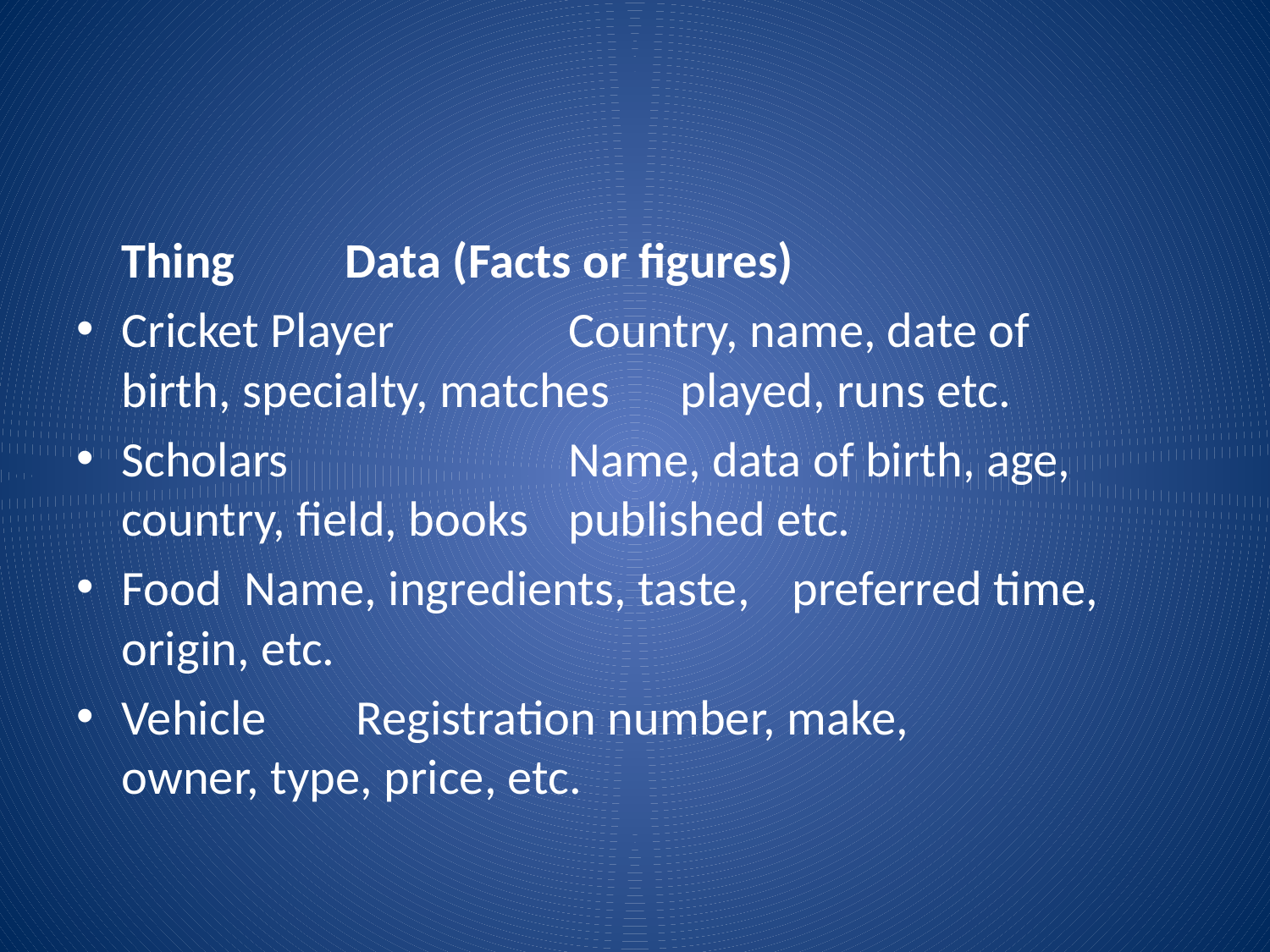

#
	Thing  			Data (Facts or figures)
Cricket Player	 	Country, name, date of 					birth, specialty, matches 				played, runs etc.
Scholars	  		Name, data of birth, age, 				country, field, books 					published etc.
Food			 Name, ingredients, taste, 				preferred time, origin, etc.
Vehicle 			 Registration number, make, 				owner, type, price, etc.